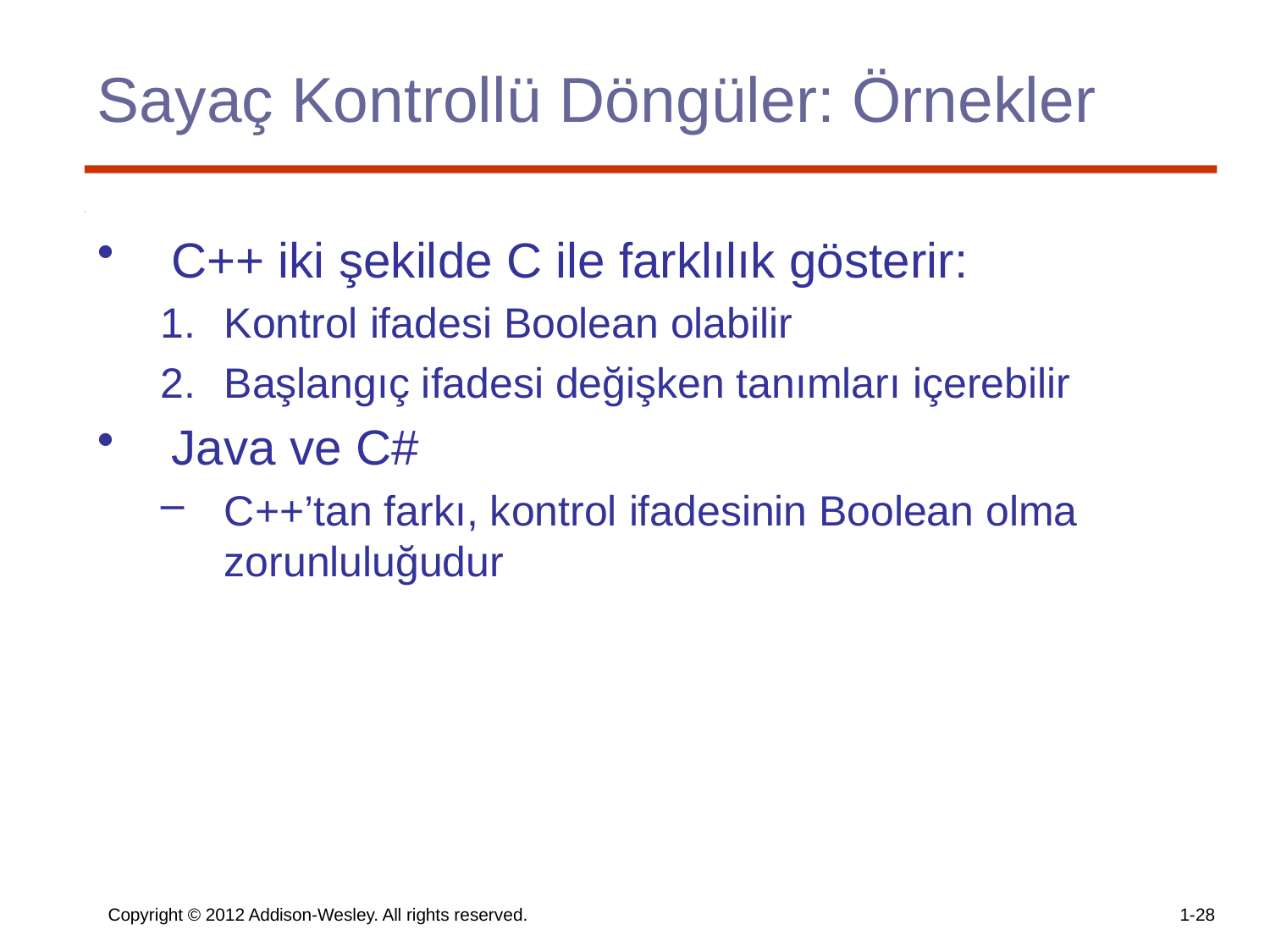

# Sayaç Kontrollü Döngüler: Örnekler
C++ iki şekilde C ile farklılık gösterir:
Kontrol ifadesi Boolean olabilir
Başlangıç ifadesi değişken tanımları içerebilir
Java ve C#
C++’tan farkı, kontrol ifadesinin Boolean olma zorunluluğudur
Copyright © 2012 Addison-Wesley. All rights reserved.
1-28